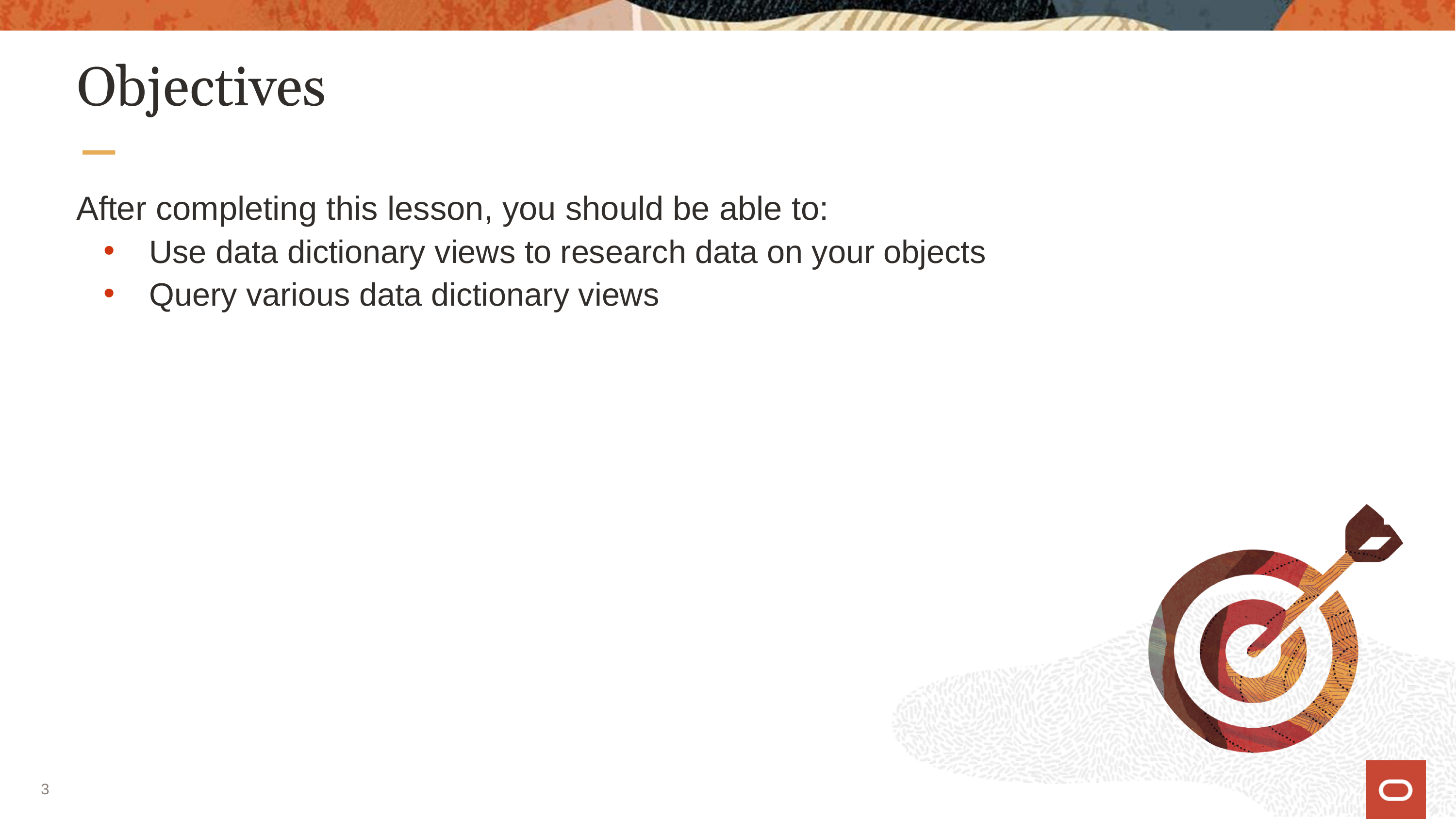

# Objectives
After completing this lesson, you should be able to:
Use data dictionary views to research data on your objects
Query various data dictionary views